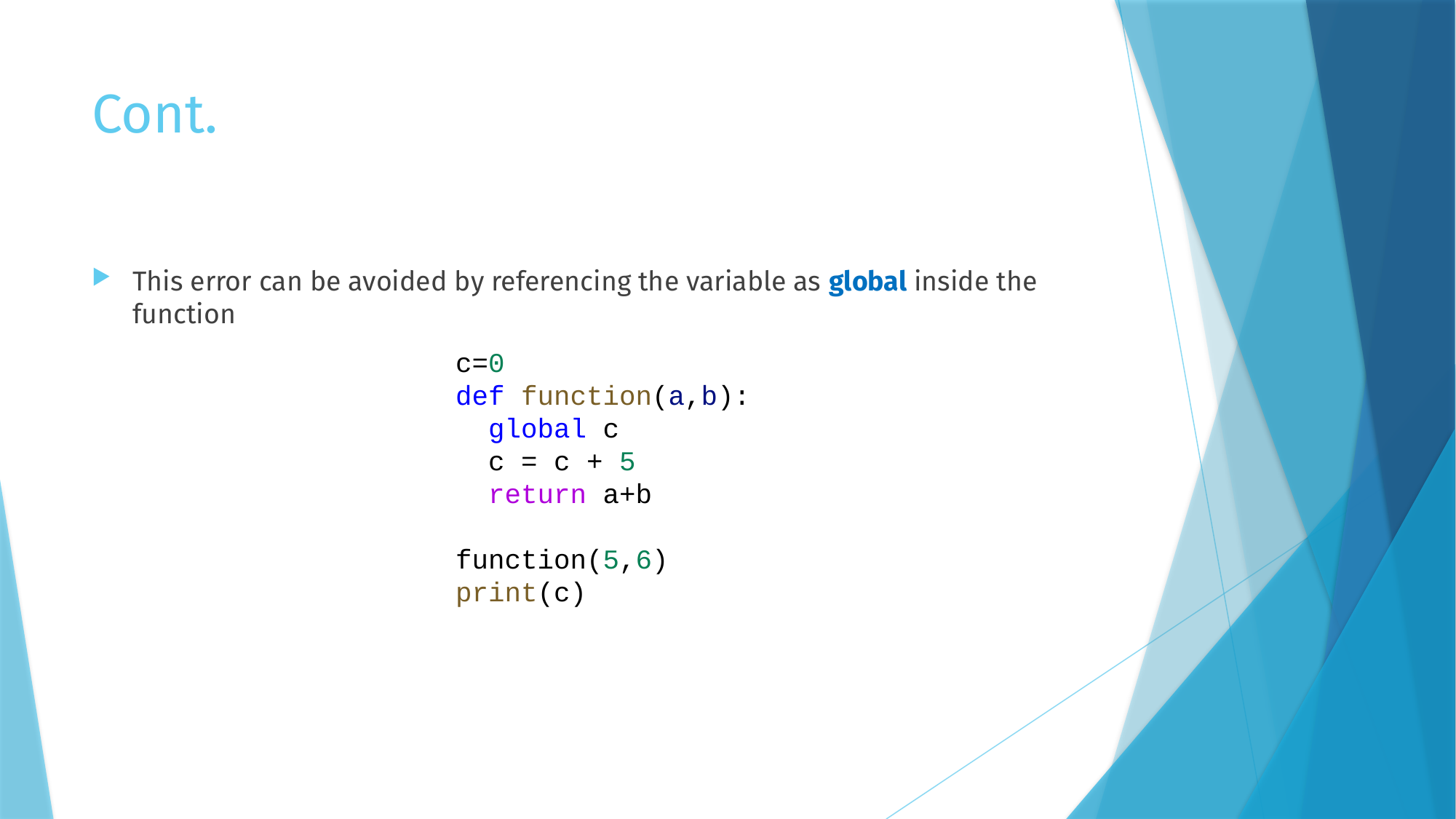

# Cont.
This error can be avoided by referencing the variable as global inside the function
c=0
def function(a,b):
  global c
  c = c + 5
  return a+b
function(5,6)
print(c)